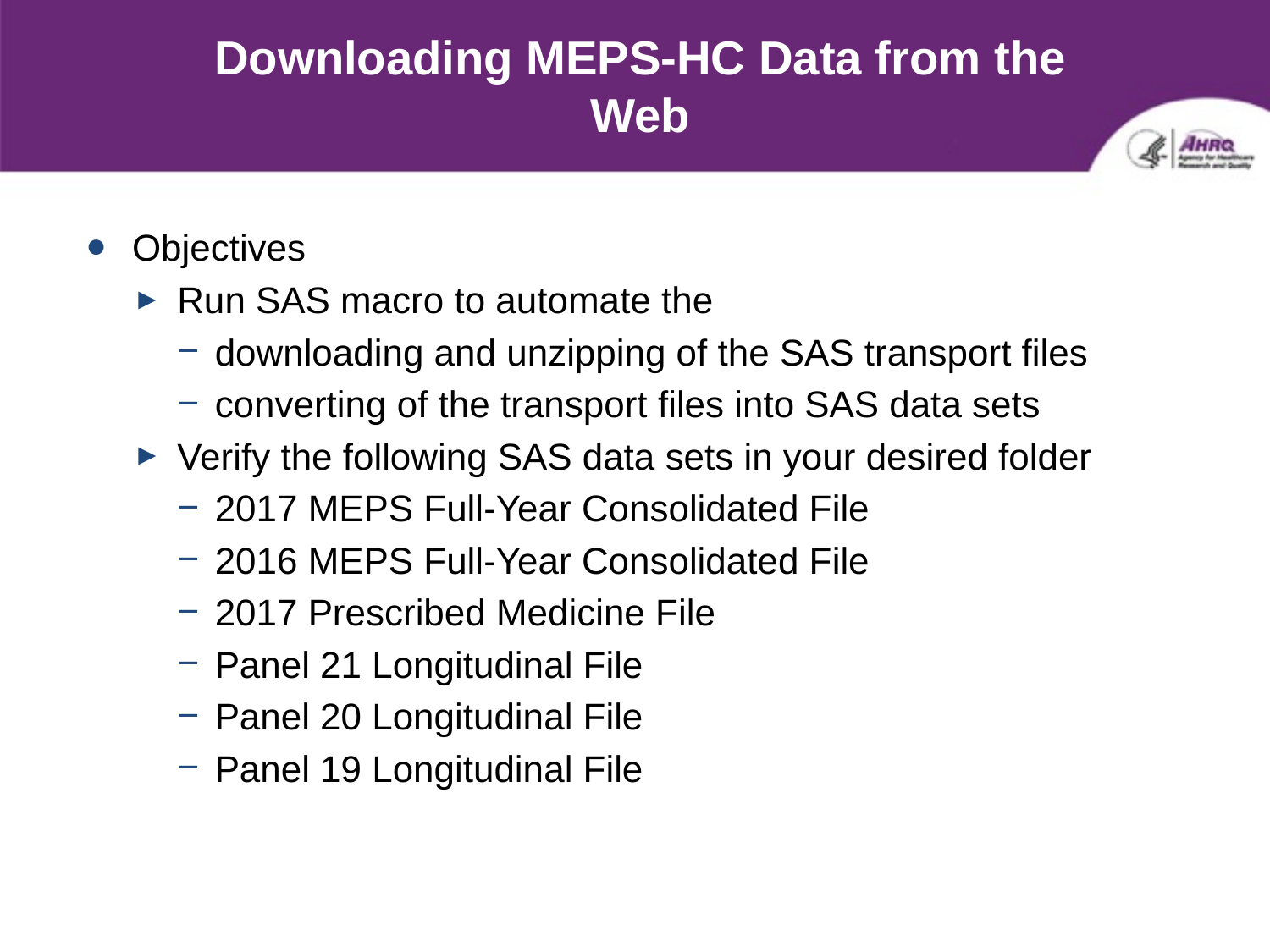

# Downloading MEPS-HC Data from the Web
Objectives
Run SAS macro to automate the
downloading and unzipping of the SAS transport files
converting of the transport files into SAS data sets
Verify the following SAS data sets in your desired folder
2017 MEPS Full-Year Consolidated File
2016 MEPS Full-Year Consolidated File
2017 Prescribed Medicine File
Panel 21 Longitudinal File
Panel 20 Longitudinal File
Panel 19 Longitudinal File